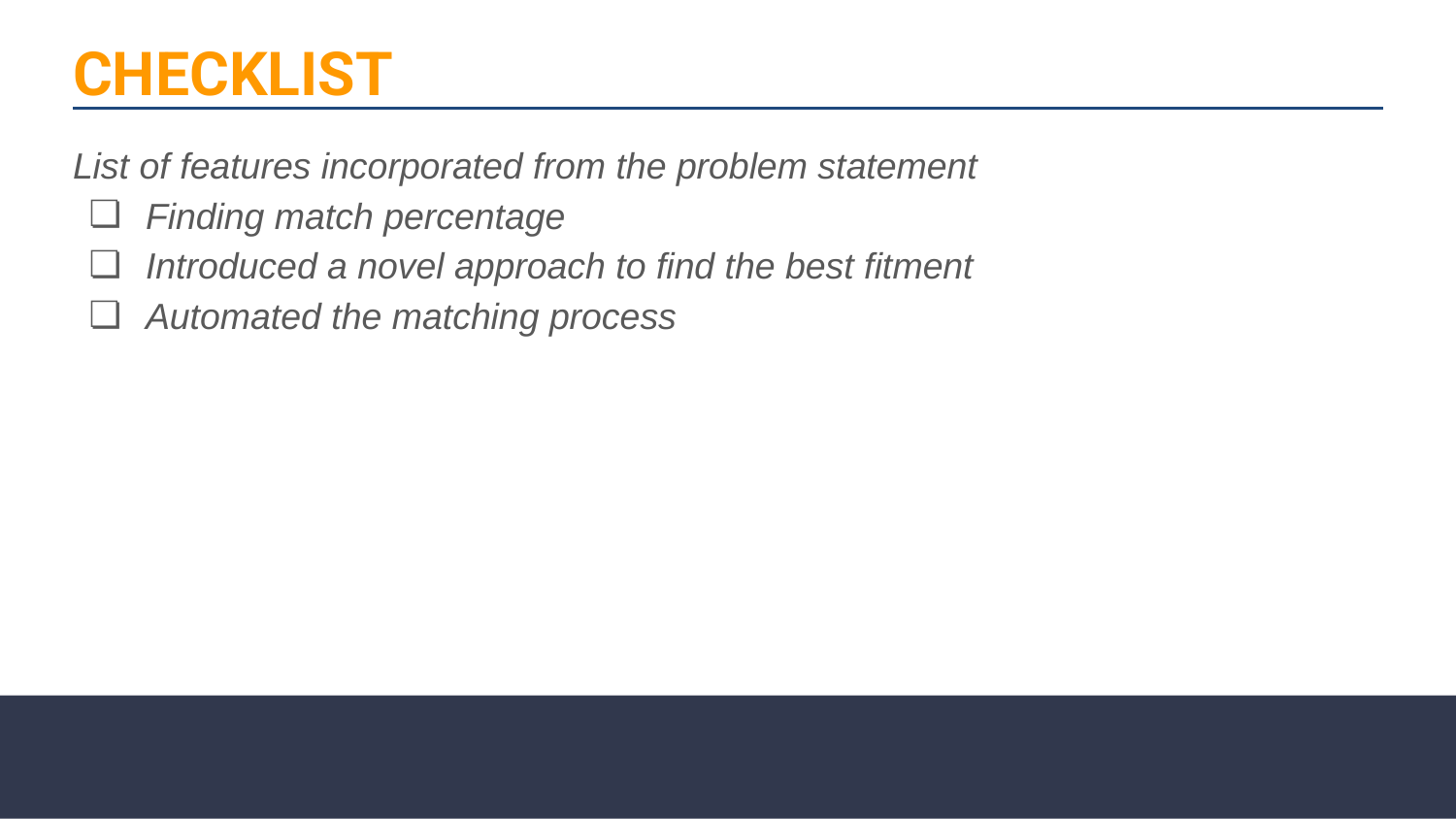

# CHECKLIST
List of features incorporated from the problem statement
Finding match percentage
Introduced a novel approach to find the best fitment
Automated the matching process